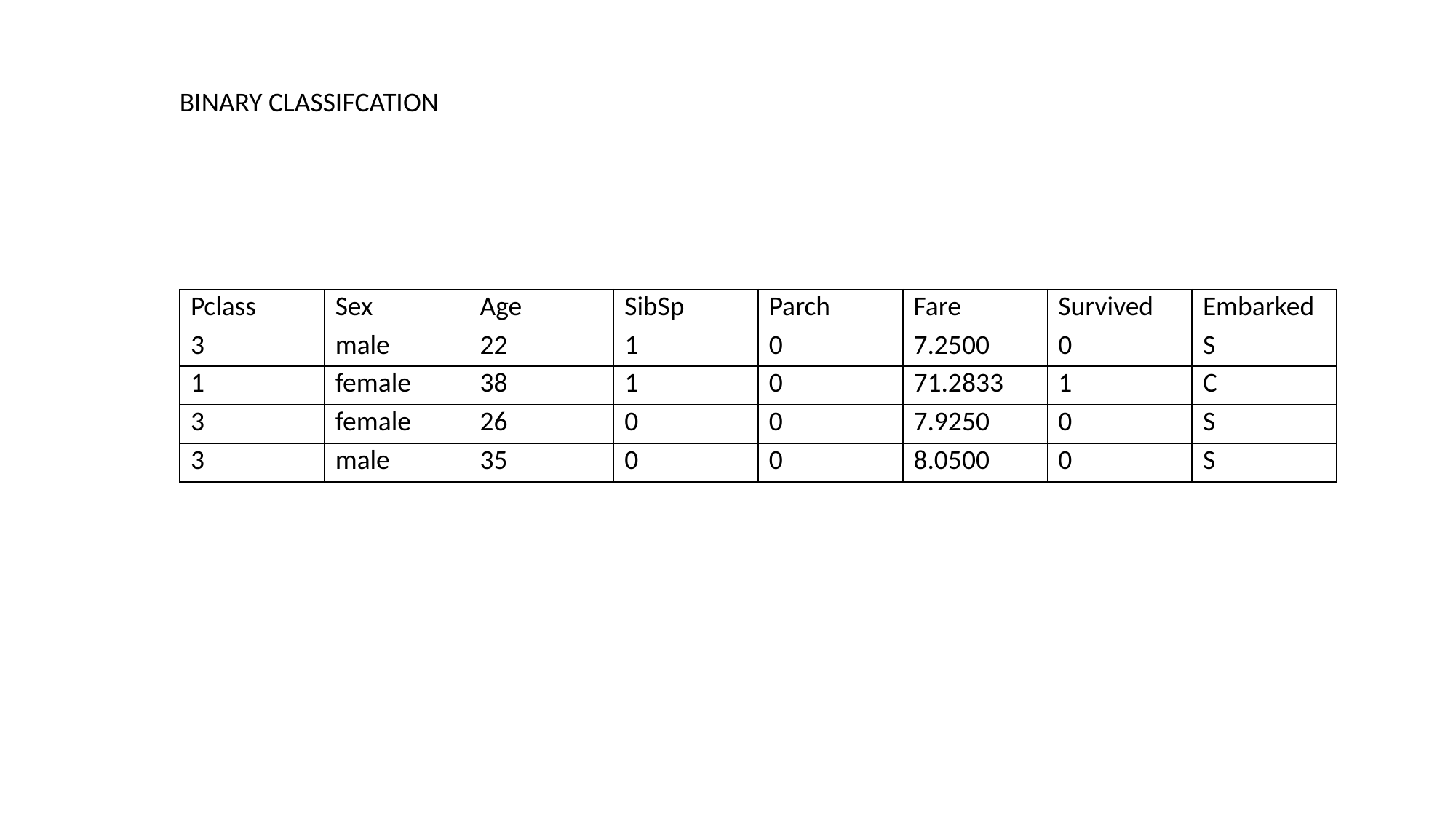

BINARY CLASSIFCATION
| Pclass | Sex | Age | SibSp | Parch | Fare | Survived | Embarked |
| --- | --- | --- | --- | --- | --- | --- | --- |
| 3 | male | 22 | 1 | 0 | 7.2500 | 0 | S |
| 1 | female | 38 | 1 | 0 | 71.2833 | 1 | C |
| 3 | female | 26 | 0 | 0 | 7.9250 | 0 | S |
| 3 | male | 35 | 0 | 0 | 8.0500 | 0 | S |